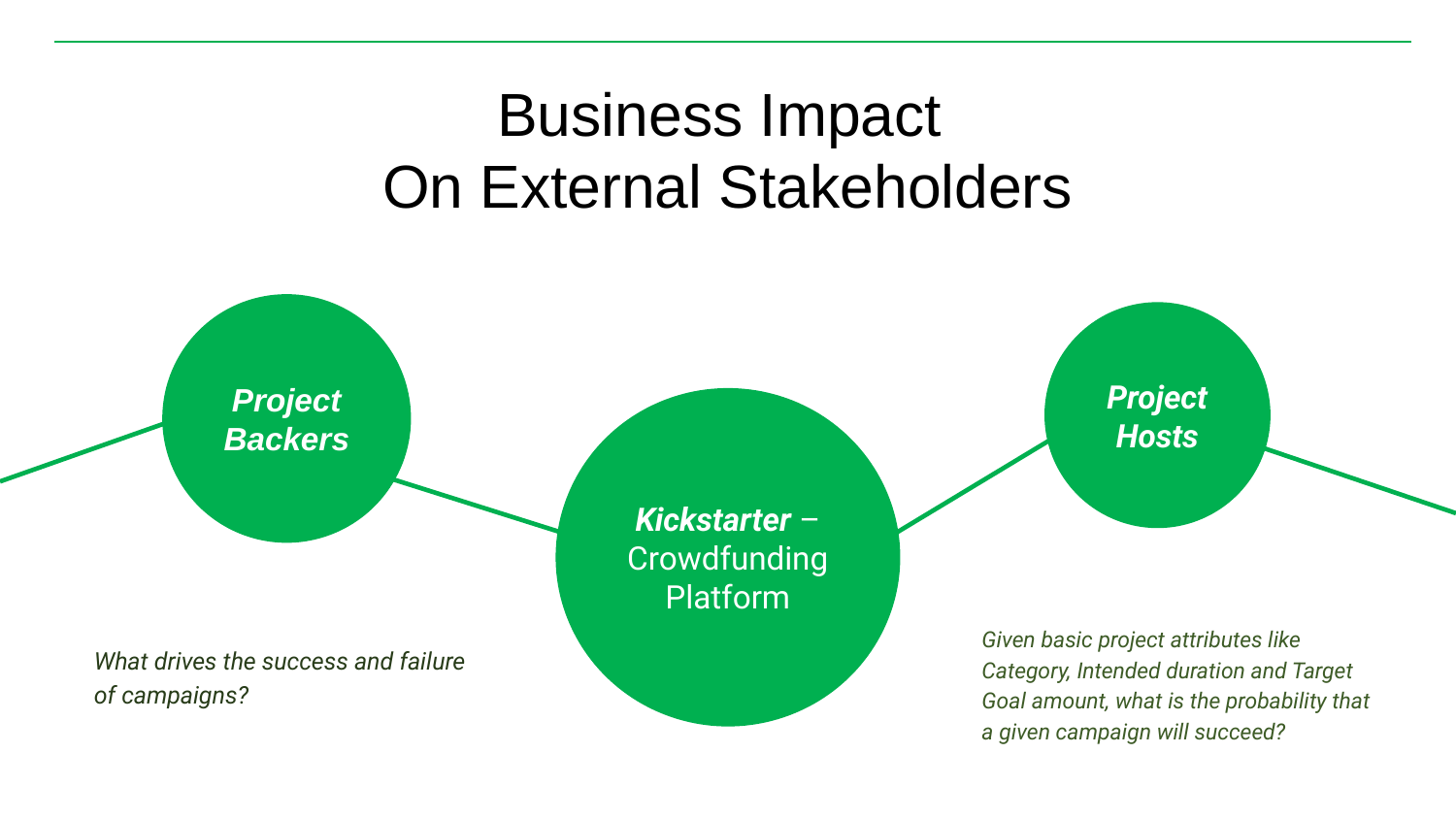

# Business Impact On External Stakeholders
Project Backers
Project Hosts
Kickstarter – Crowdfunding Platform
Despite being red, Mars is a cold place, not hot. It’s full of iron oxide dust
Venus has a beautiful name and is the second planet from the Sun
Given basic project attributes like Category, Intended duration and Target Goal amount, what is the probability that a given campaign will succeed?​
What drives the success and failure of campaigns?​